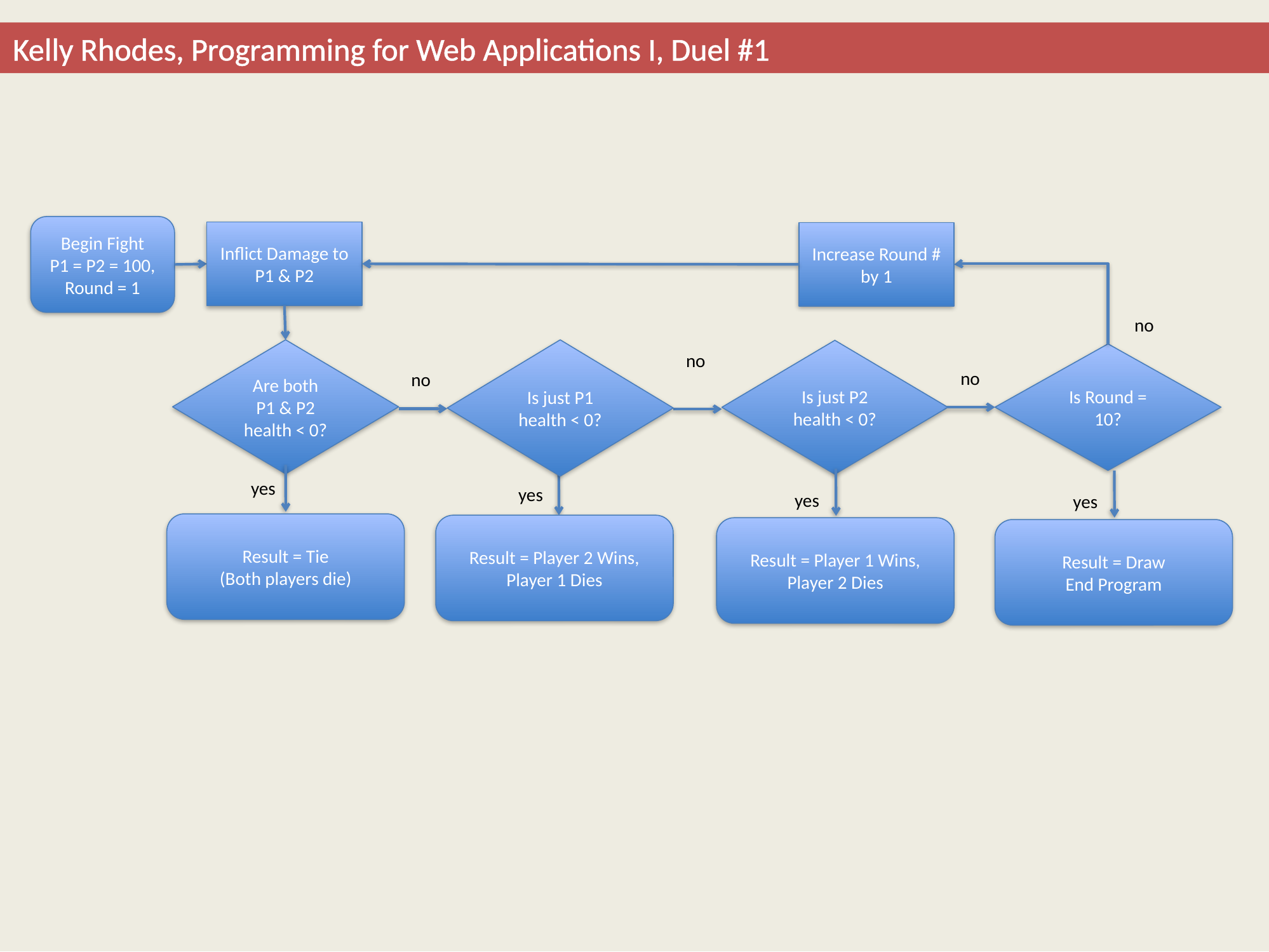

Begin Fight
P1 = P2 = 100,
Round = 1
Inflict Damage to P1 & P2
Increase Round # by 1
no
Are both P1 & P2 health < 0?
Is just P1 health < 0?
Is just P2 health < 0?
no
Is Round = 10?
no
no
yes
yes
yes
yes
Result = Tie
(Both players die)
Result = Player 2 Wins, Player 1 Dies
Result = Player 1 Wins, Player 2 Dies
Result = Draw
End Program